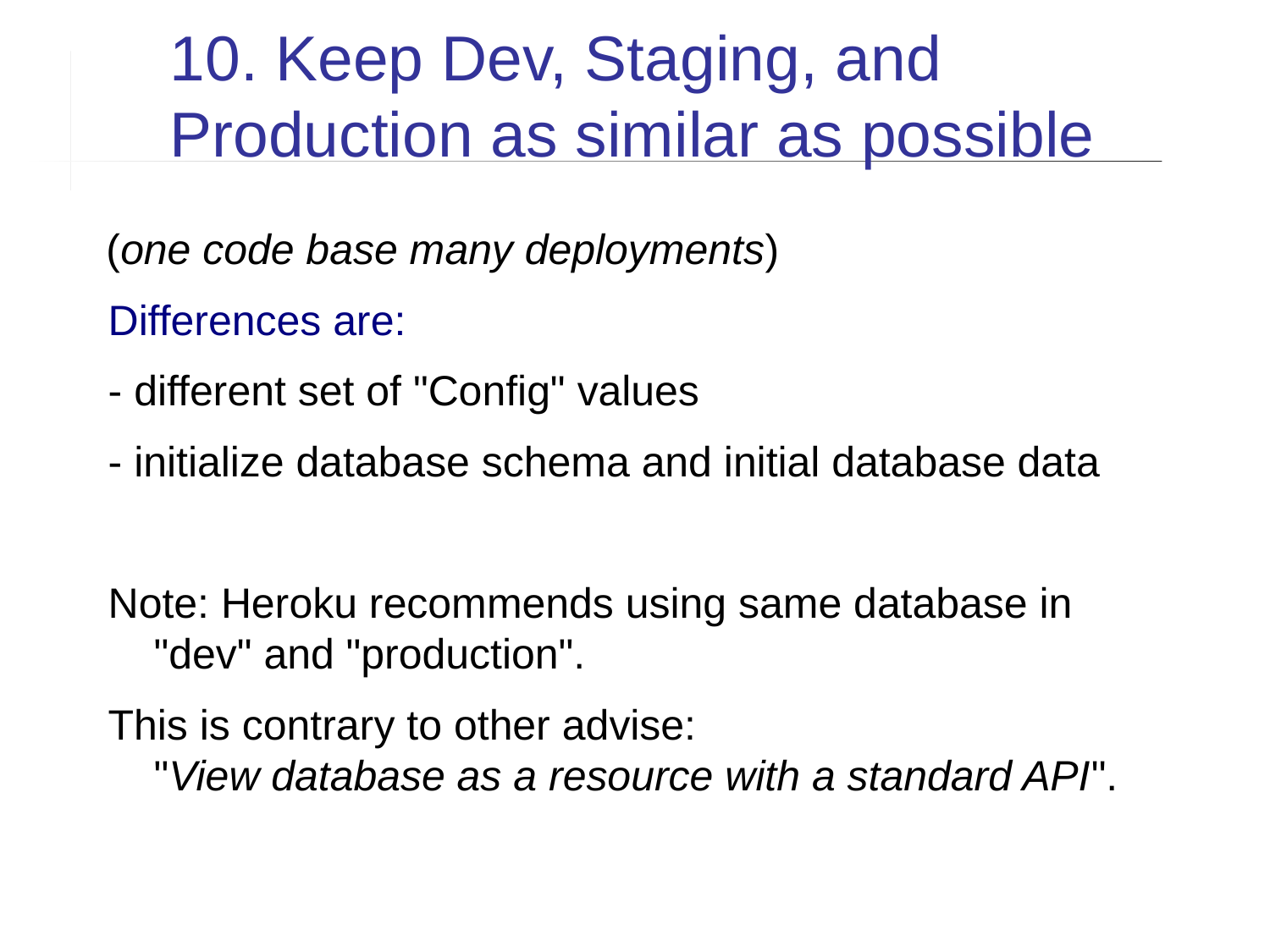

10. Keep Dev, Staging, and Production as similar as possible
(one code base many deployments)
Differences are:
- different set of "Config" values
- initialize database schema and initial database data

Note: Heroku recommends using same database in "dev" and "production".
This is contrary to other advise:
"View database as a resource with a standard API".